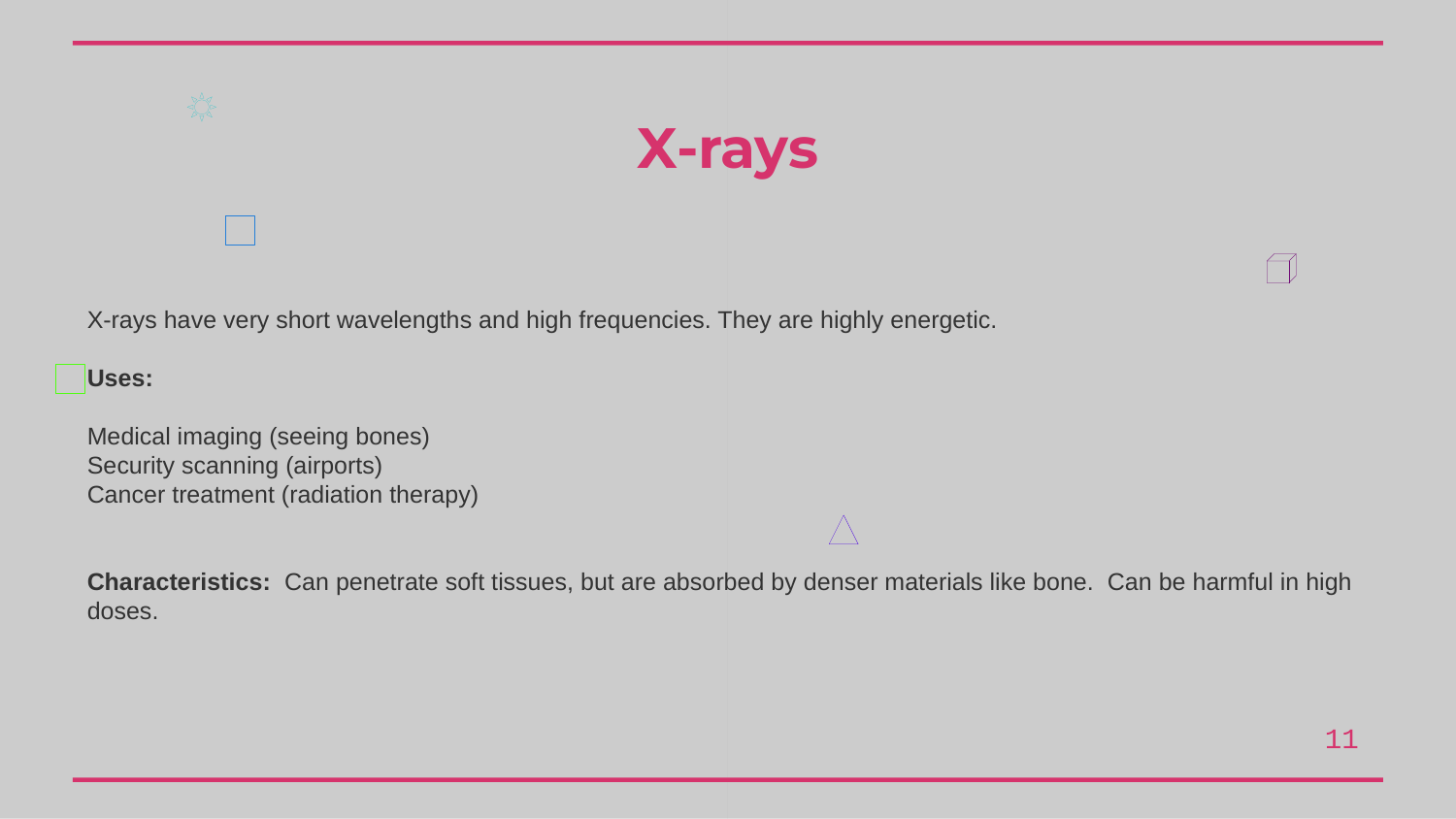

X-rays

X-rays have very short wavelengths and high frequencies. They are highly energetic.

Uses:

Medical imaging (seeing bones)
Security scanning (airports)
Cancer treatment (radiation therapy)

Characteristics:  Can penetrate soft tissues, but are absorbed by denser materials like bone.  Can be harmful in high doses.

11